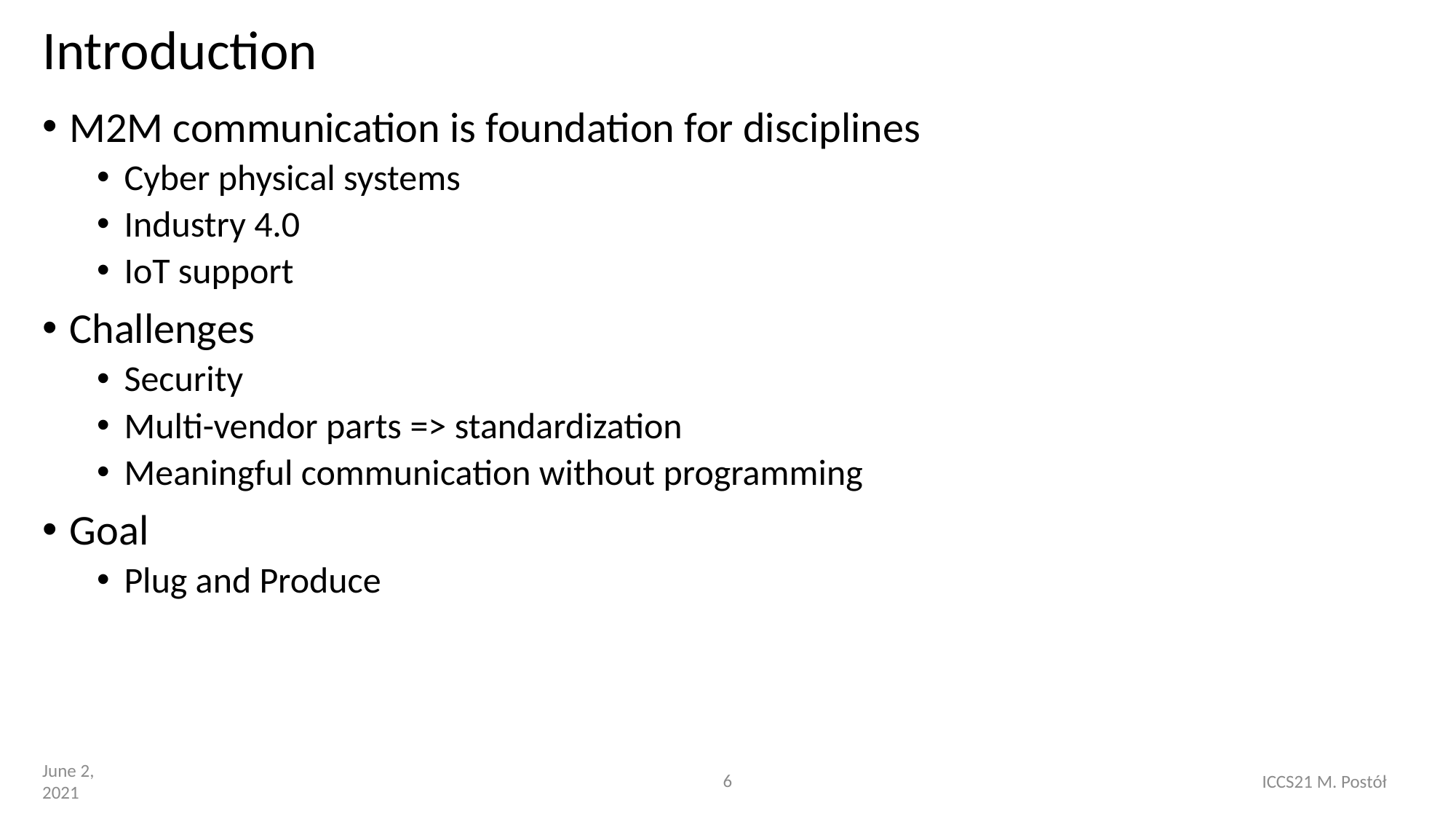

# Introduction
M2M communication is foundation for disciplines
Cyber physical systems
Industry 4.0
IoT support
Challenges
Security
Multi-vendor parts => standardization
Meaningful communication without programming
Goal
Plug and Produce
June 2, 2021
ICCS21 M. Postół